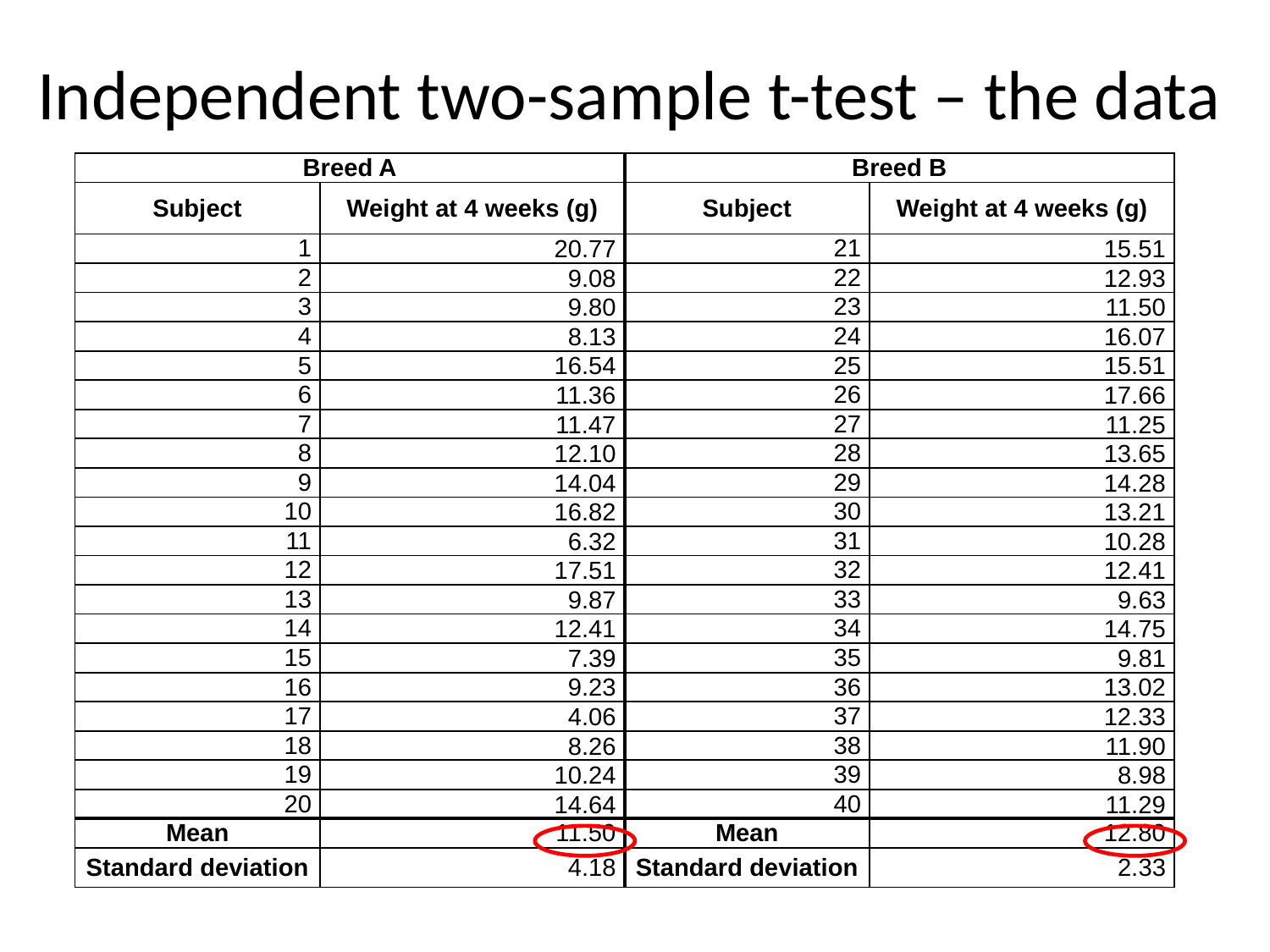

Independent two-sample t-test – the data
| Breed A |  | Breed B |  |
| --- | --- | --- | --- |
| Subject | Weight at 4 weeks (g) | Subject | Weight at 4 weeks (g) |
| 1 | 20.77 | 21 | 15.51 |
| 2 | 9.08 | 22 | 12.93 |
| 3 | 9.80 | 23 | 11.50 |
| 4 | 8.13 | 24 | 16.07 |
| 5 | 16.54 | 25 | 15.51 |
| 6 | 11.36 | 26 | 17.66 |
| 7 | 11.47 | 27 | 11.25 |
| 8 | 12.10 | 28 | 13.65 |
| 9 | 14.04 | 29 | 14.28 |
| 10 | 16.82 | 30 | 13.21 |
| 11 | 6.32 | 31 | 10.28 |
| 12 | 17.51 | 32 | 12.41 |
| 13 | 9.87 | 33 | 9.63 |
| 14 | 12.41 | 34 | 14.75 |
| 15 | 7.39 | 35 | 9.81 |
| 16 | 9.23 | 36 | 13.02 |
| 17 | 4.06 | 37 | 12.33 |
| 18 | 8.26 | 38 | 11.90 |
| 19 | 10.24 | 39 | 8.98 |
| 20 | 14.64 | 40 | 11.29 |
| Mean | 11.50 | Mean | 12.80 |
| Standard deviation | 4.18 | Standard deviation | 2.33 |